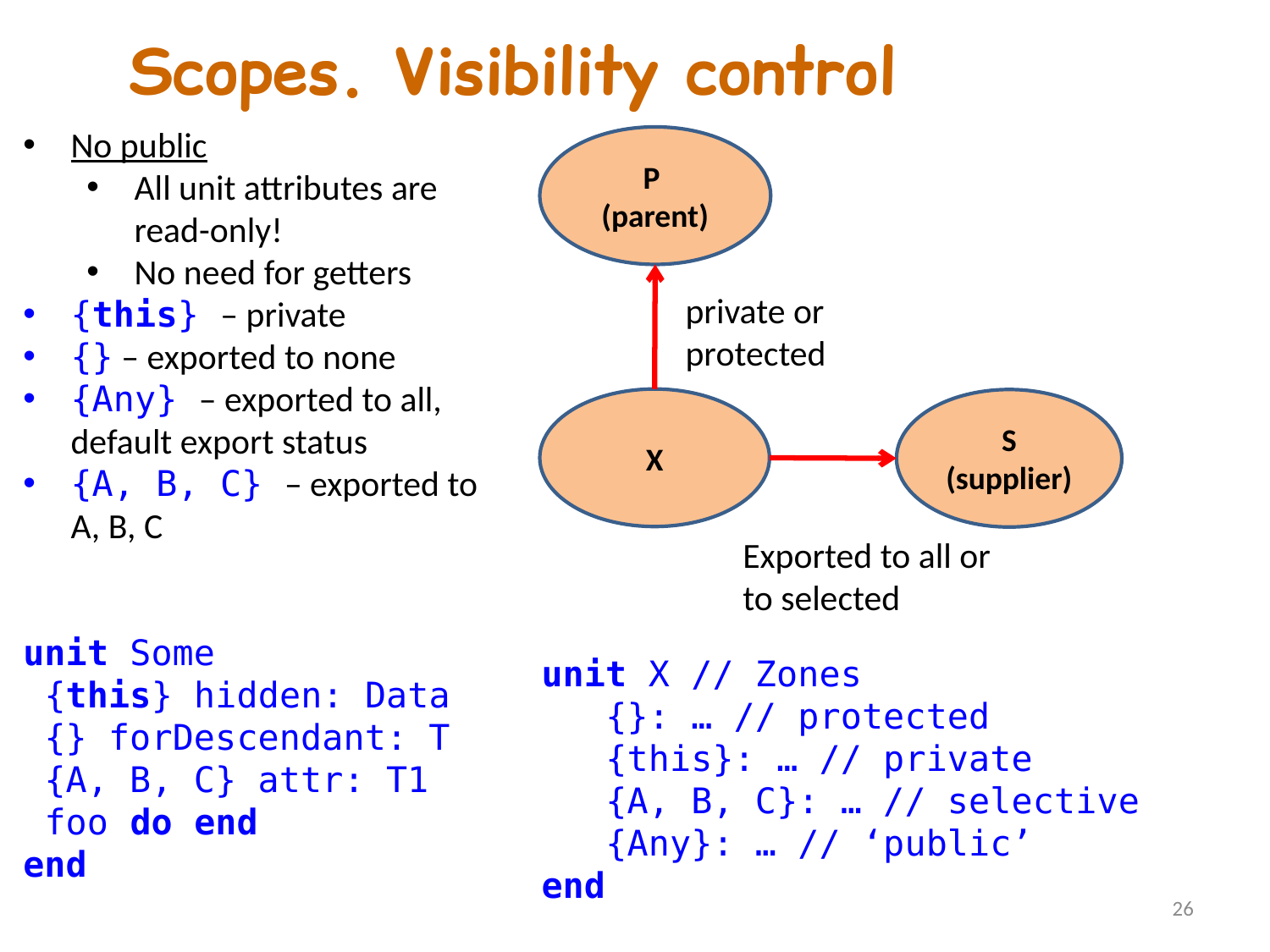

Scopes. Visibility control
No public
All unit attributes are read-only!
No need for getters
{this} – private
{} – exported to none
{Any} – exported to all, default export status
{A, B, C} – exported to A, B, C

unit Some
 {this} hidden: Data
 {} forDescendant: T
 {A, B, C} attr: T1
 foo do end
end
P
(parent)
private or protected
X
S
(supplier)
Exported to all or
to selected
unit X // Zones
   {}: … // protected
   {this}: … // private
   {A, B, C}: … // selective
   {Any}: … // ‘public’
end
26